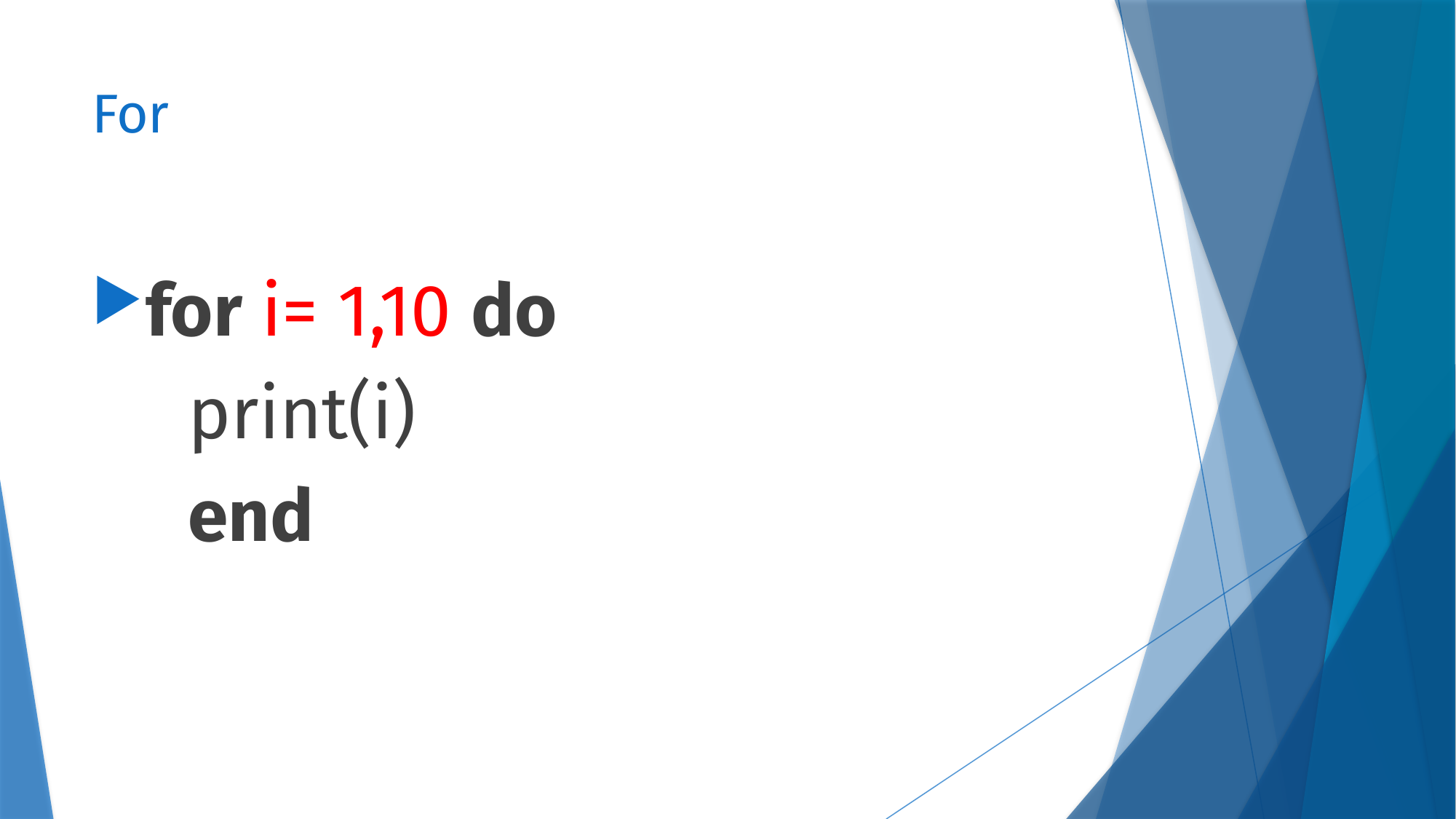

# For
for i= 1,10 do
     print(i)
     end